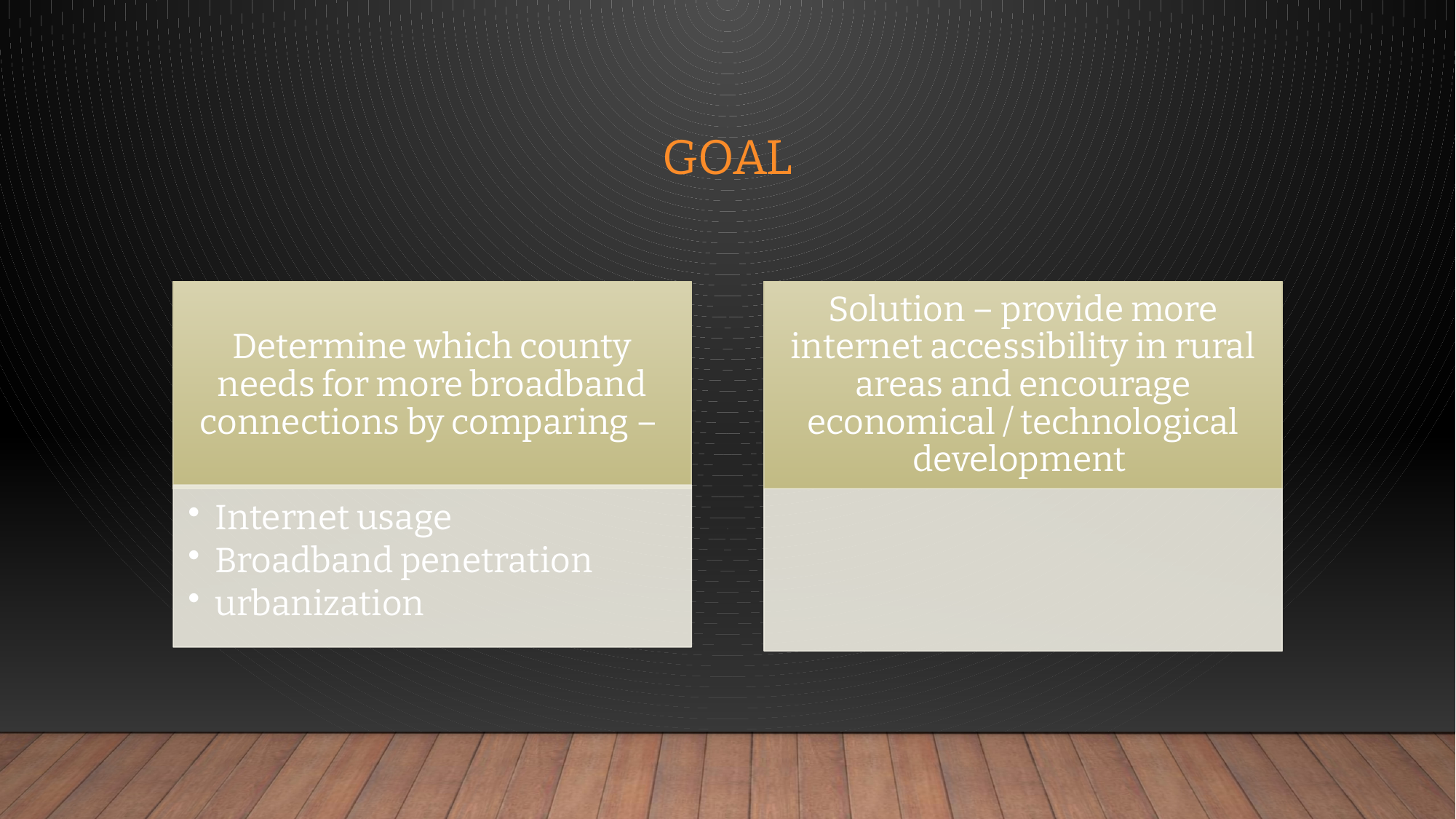

# Goal
Determine which county needs for more broadband connections by comparing –
Internet usage
Broadband penetration
urbanization
Solution – provide more internet accessibility in rural areas and encourage economical / technological development